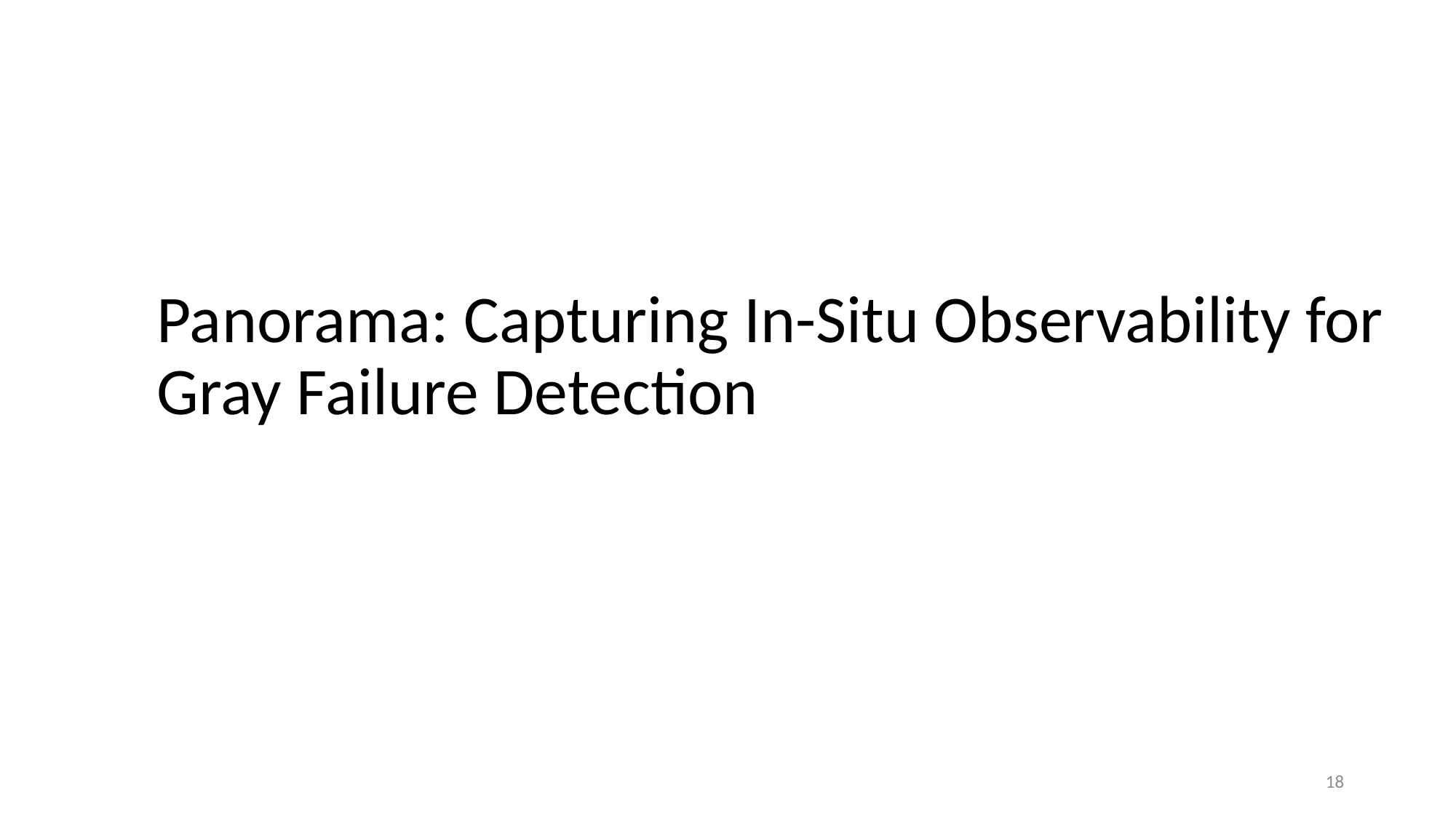

Panorama: Capturing In-Situ Observability for Gray Failure Detection
18